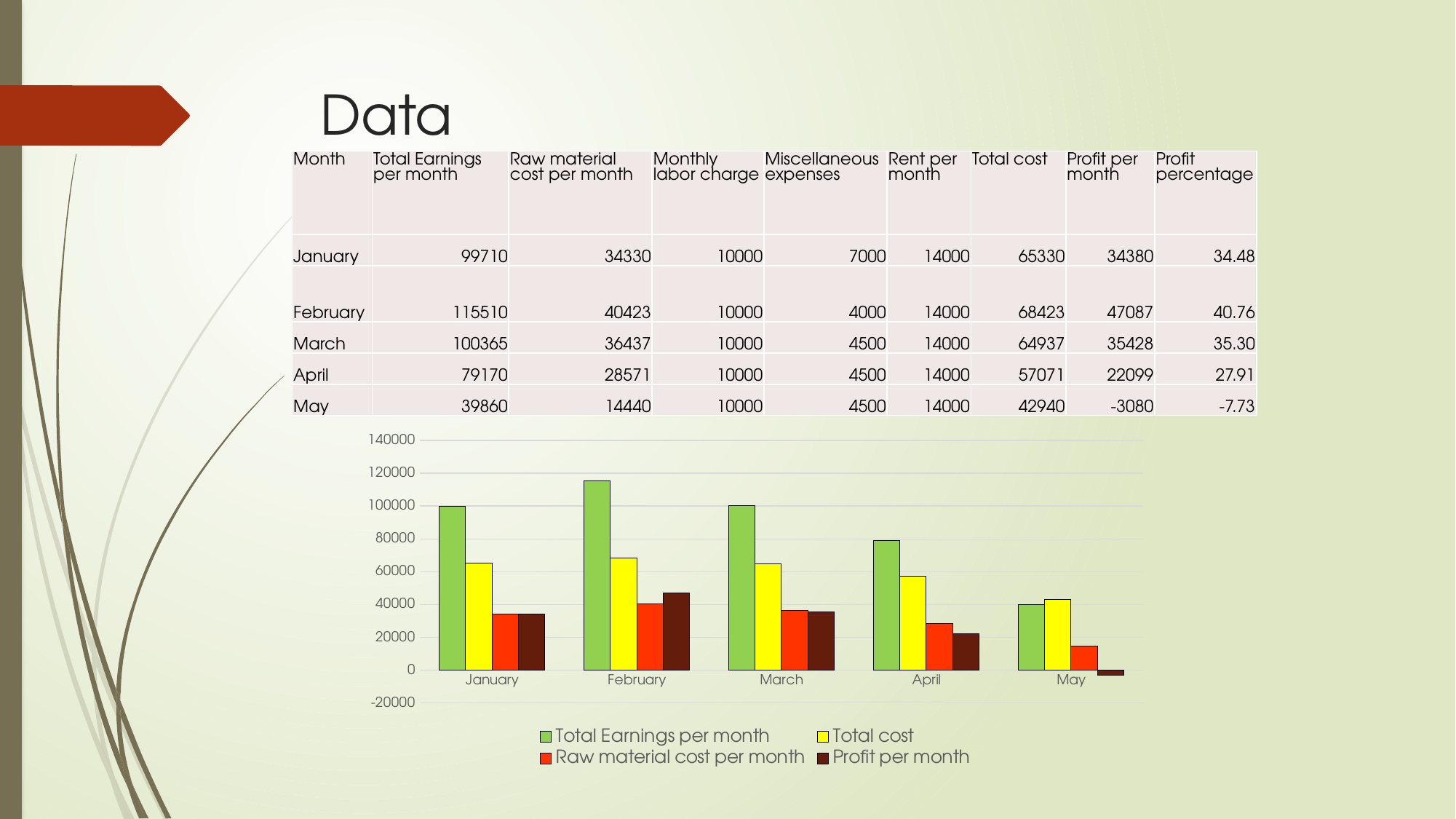

# Data
| Month | Total Earnings per month | Raw material cost per month | Monthly labor charge | Miscellaneous expenses | Rent per month | Total cost | Profit per month | Profit percentage |
| --- | --- | --- | --- | --- | --- | --- | --- | --- |
| January | 99710 | 34330 | 10000 | 7000 | 14000 | 65330 | 34380 | 34.48 |
| February | 115510 | 40423 | 10000 | 4000 | 14000 | 68423 | 47087 | 40.76 |
| March | 100365 | 36437 | 10000 | 4500 | 14000 | 64937 | 35428 | 35.30 |
| April | 79170 | 28571 | 10000 | 4500 | 14000 | 57071 | 22099 | 27.91 |
| May | 39860 | 14440 | 10000 | 4500 | 14000 | 42940 | -3080 | -7.73 |

### Chart

| Category | Total Earnings per month | Raw material cost per month | Total cost | Profit per month |
|---|---|---|---|---|
| January | 99710.0 | 34330.0 | 65330.0 | 34380.0 |
| February | 115510.0 | 40423.0 | 68423.0 | 47087.0 |
| March | 100365.0 | 36437.0 | 64937.0 | 35428.0 |
| April | 79170.0 | 28571.0 | 57071.0 | 22099.0 |
| May | 39860.0 | 14440.0 | 42940.0 | -3080.0 |